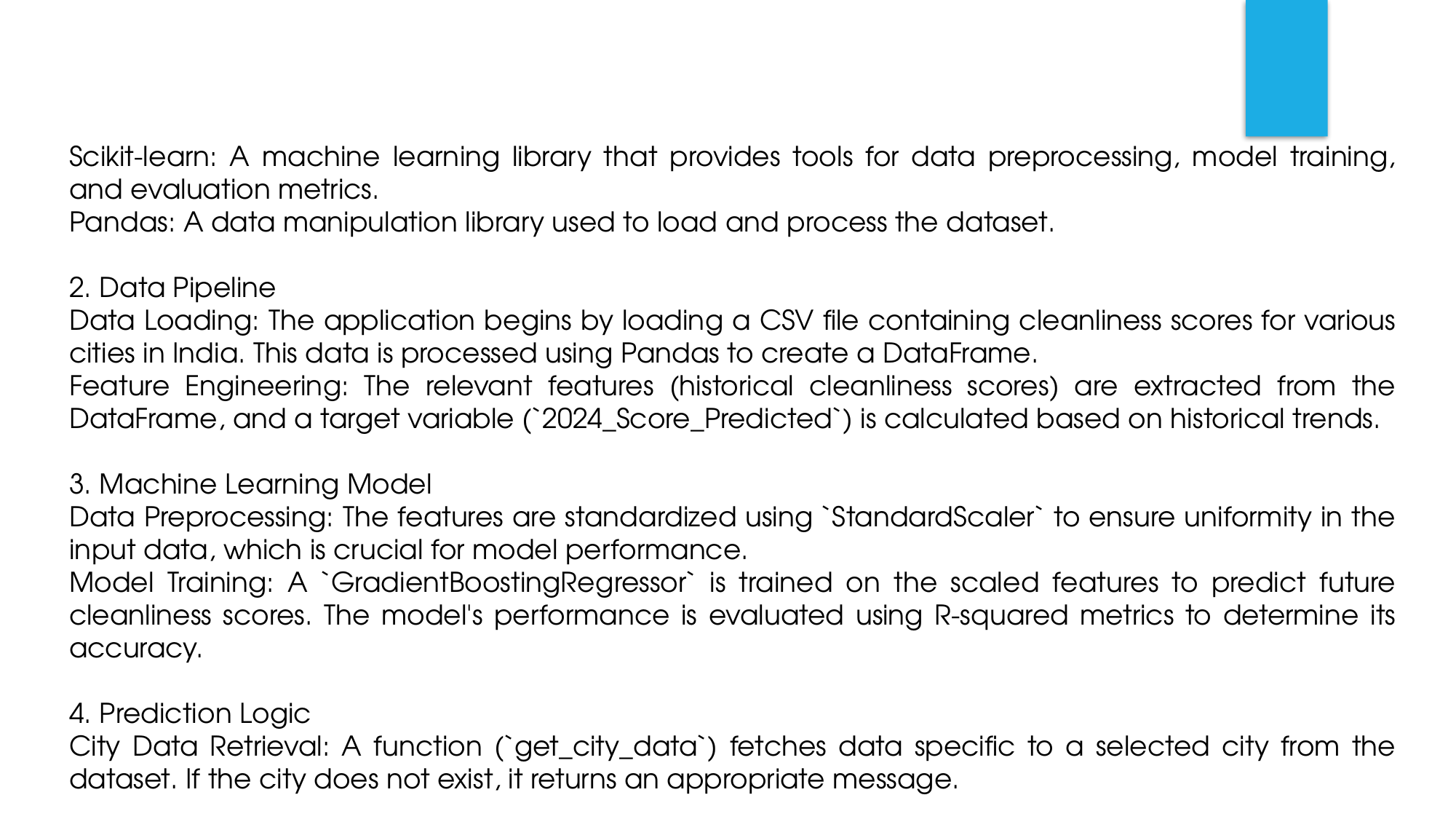

Scikit-learn: A machine learning library that provides tools for data preprocessing, model training, and evaluation metrics.
Pandas: A data manipulation library used to load and process the dataset.

2. Data Pipeline
Data Loading: The application begins by loading a CSV file containing cleanliness scores for various cities in India. This data is processed using Pandas to create a DataFrame.
Feature Engineering: The relevant features (historical cleanliness scores) are extracted from the DataFrame, and a target variable (`2024_Score_Predicted`) is calculated based on historical trends.

3. Machine Learning Model
Data Preprocessing: The features are standardized using `StandardScaler` to ensure uniformity in the input data, which is crucial for model performance.
Model Training: A `GradientBoostingRegressor` is trained on the scaled features to predict future cleanliness scores. The model's performance is evaluated using R-squared metrics to determine its accuracy.

4. Prediction Logic
City Data Retrieval: A function (`get_city_data`) fetches data specific to a selected city from the dataset. If the city does not exist, it returns an appropriate message.